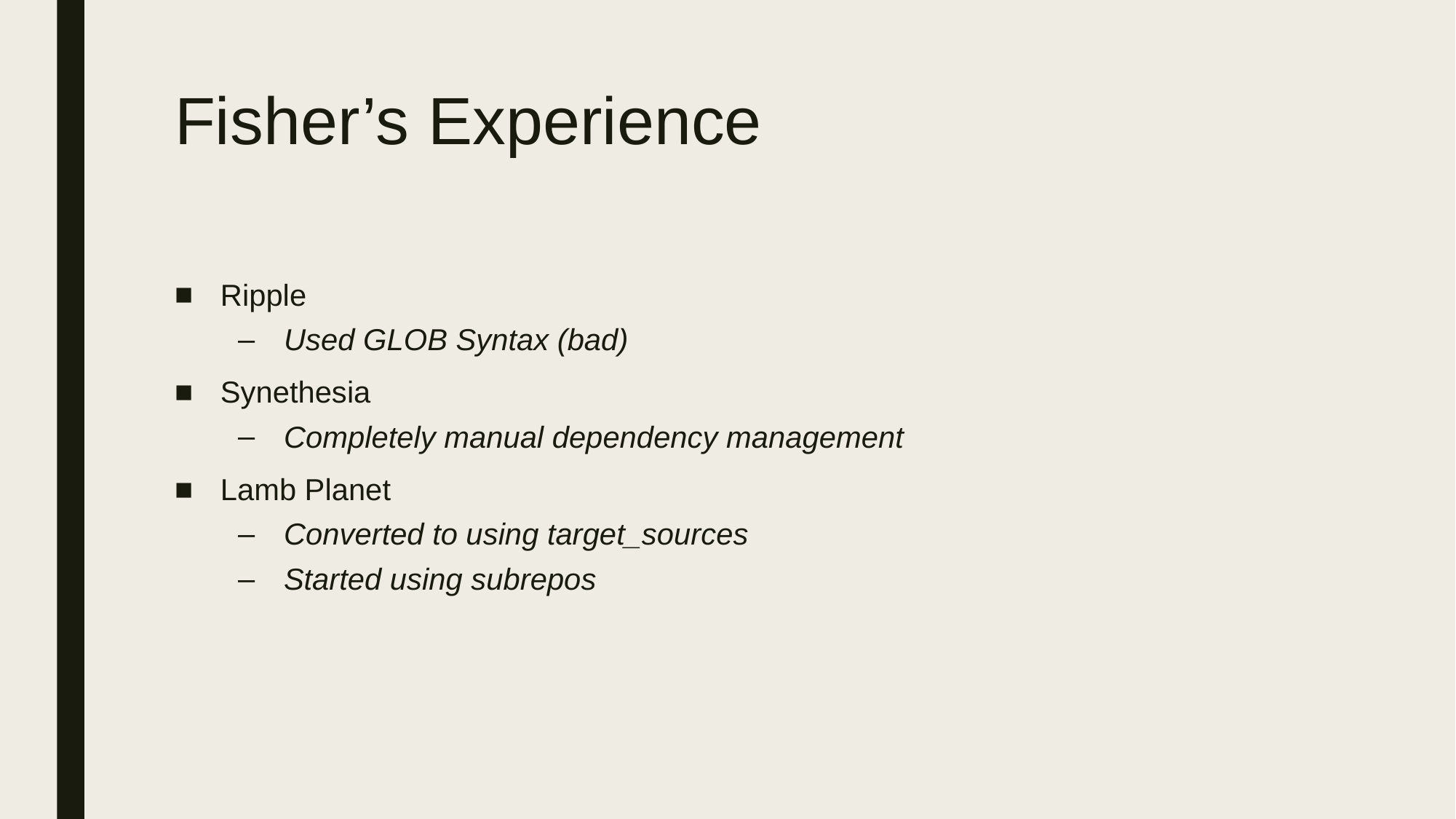

# Fisher’s Experience
Ripple
Used GLOB Syntax (bad)
Synethesia
Completely manual dependency management
Lamb Planet
Converted to using target_sources
Started using subrepos